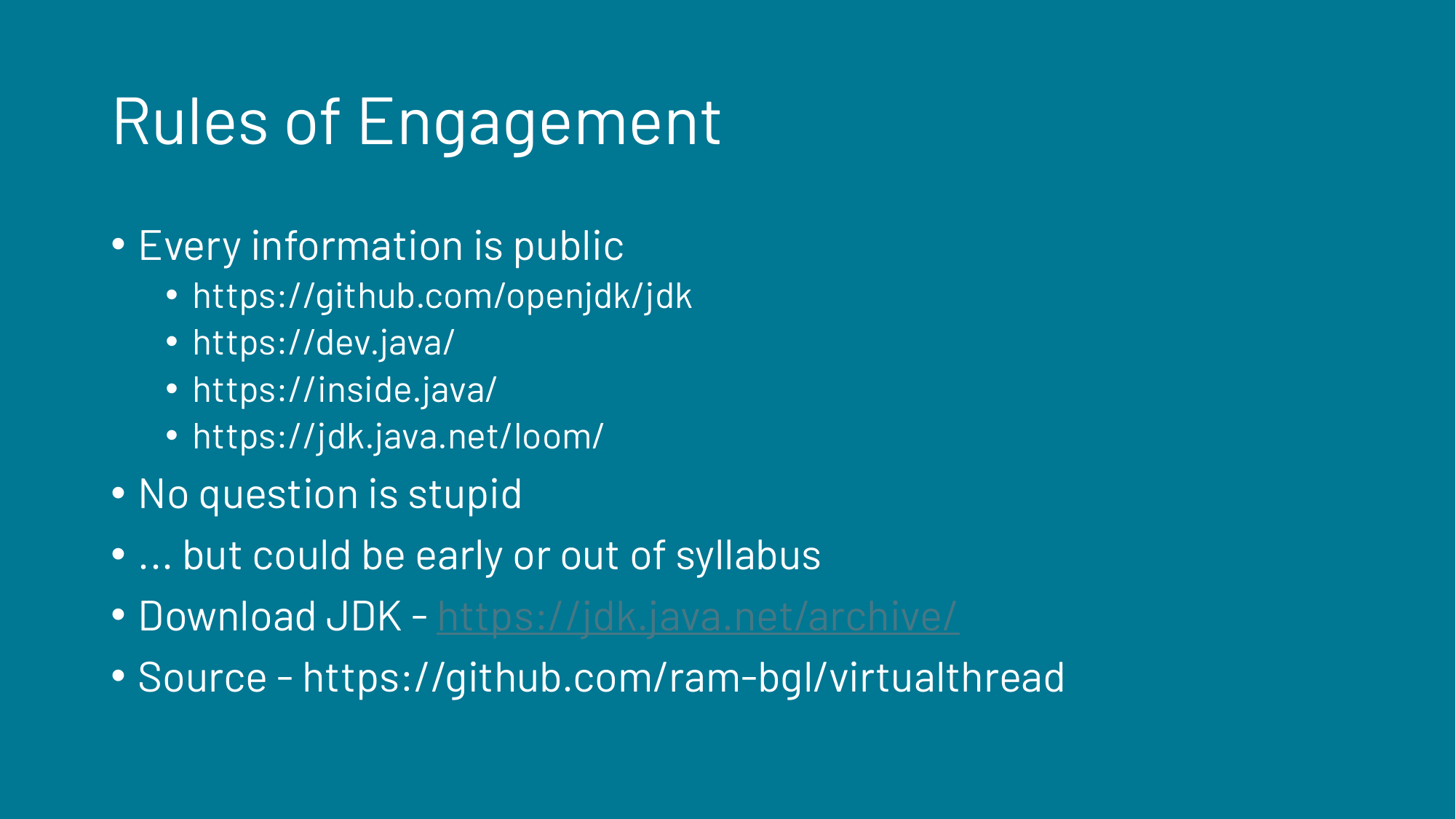

# Rules of Engagement
Every information is public
https://github.com/openjdk/jdk
https://dev.java/
https://inside.java/
https://jdk.java.net/loom/
No question is stupid
... but could be early or out of syllabus
Download JDK - https://jdk.java.net/archive/
Source - https://github.com/ram-bgl/virtualthread